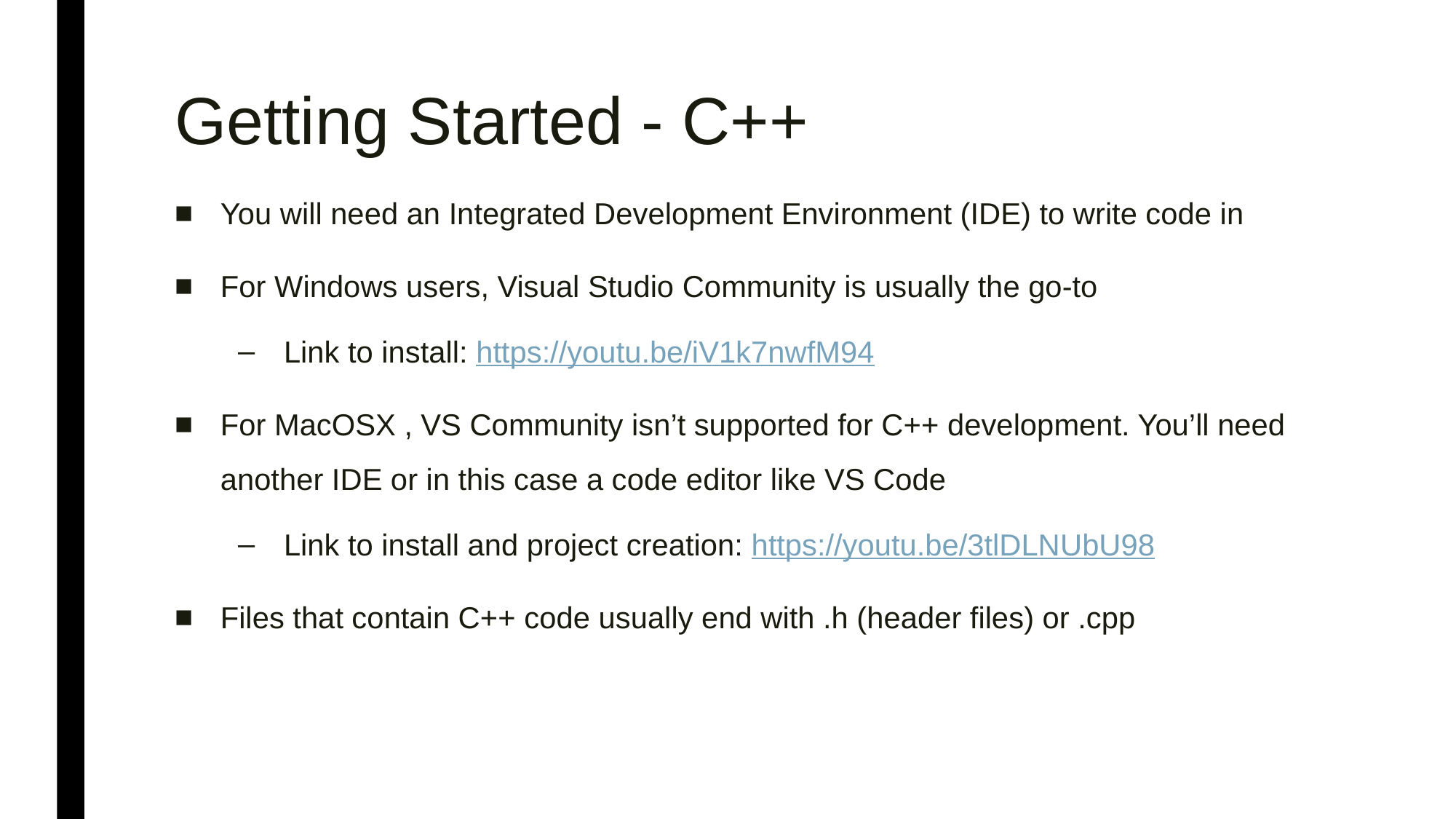

# Getting Started - C++
You will need an Integrated Development Environment (IDE) to write code in
For Windows users, Visual Studio Community is usually the go-to
Link to install: https://youtu.be/iV1k7nwfM94
For MacOSX , VS Community isn’t supported for C++ development. You’ll need another IDE or in this case a code editor like VS Code
Link to install and project creation: https://youtu.be/3tlDLNUbU98
Files that contain C++ code usually end with .h (header files) or .cpp